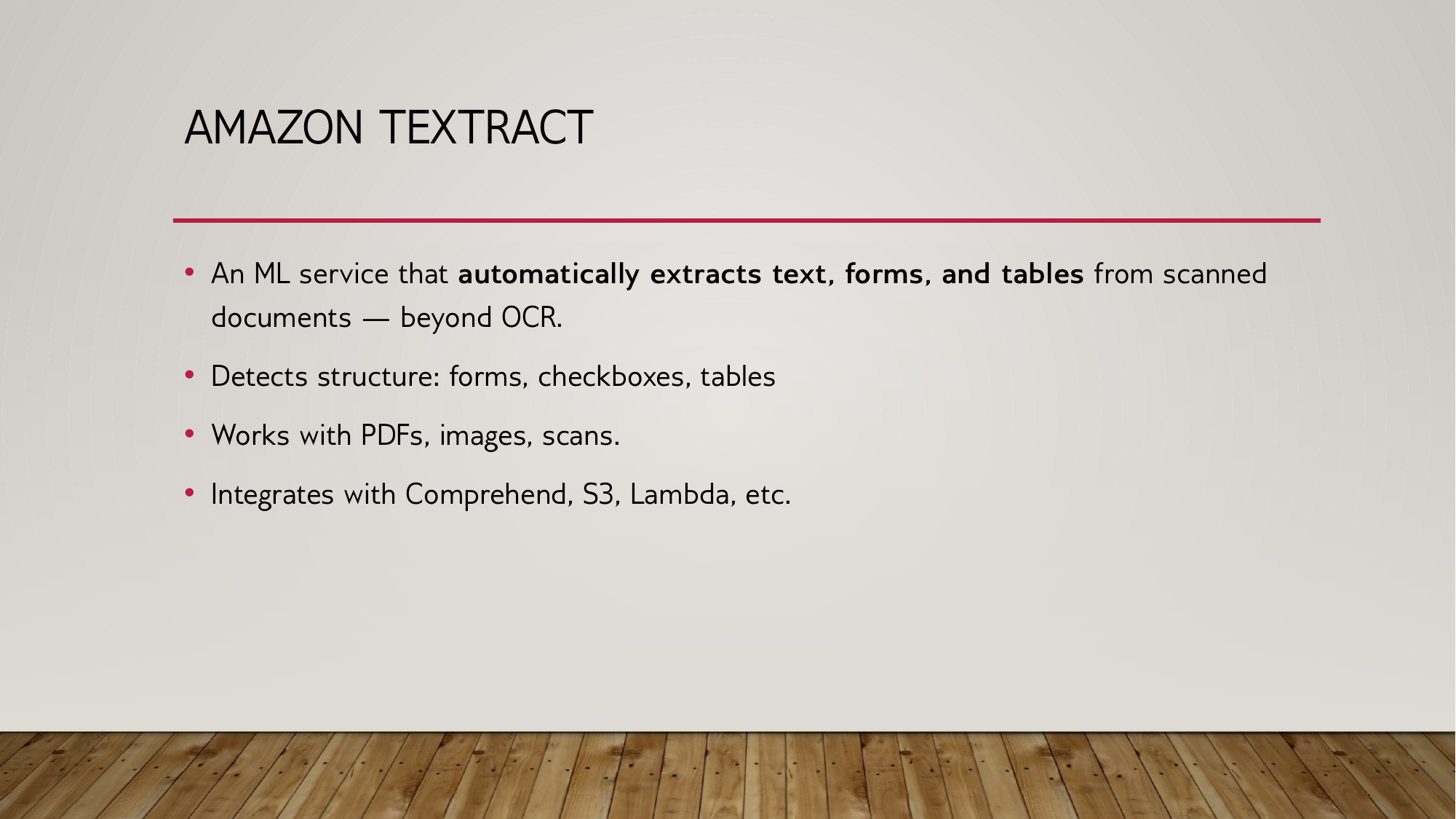

# Amazon Textract
An ML service that automatically extracts text, forms, and tables from scanned documents — beyond OCR.​
Detects structure: forms, checkboxes, tables
Works with PDFs, images, scans.
Integrates with Comprehend, S3, Lambda, etc.